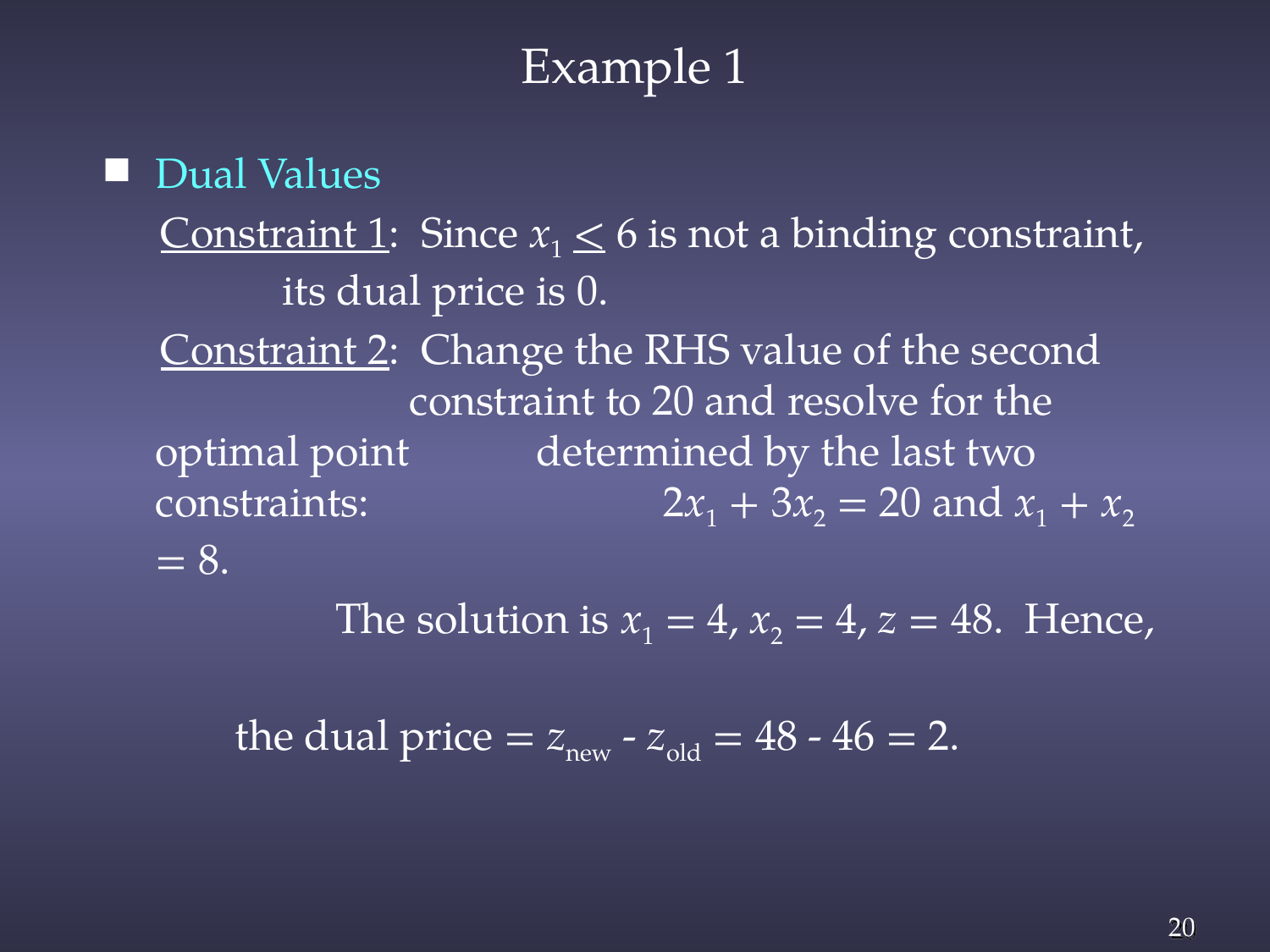

# Example 1
Dual Values
     Constraint 1:  Since x1 < 6 is not a binding constraint,         	its dual price is 0.
     Constraint 2:  Change the RHS value of the second 		constraint to 20 and resolve for the optimal point 	determined by the last two constraints:  			2x1 + 3x2 = 20 and x1 + x2 = 8.
		     The solution is x1 = 4, x2 = 4, z = 48.  Hence,
            the dual price = znew - zold = 48 - 46 = 2.